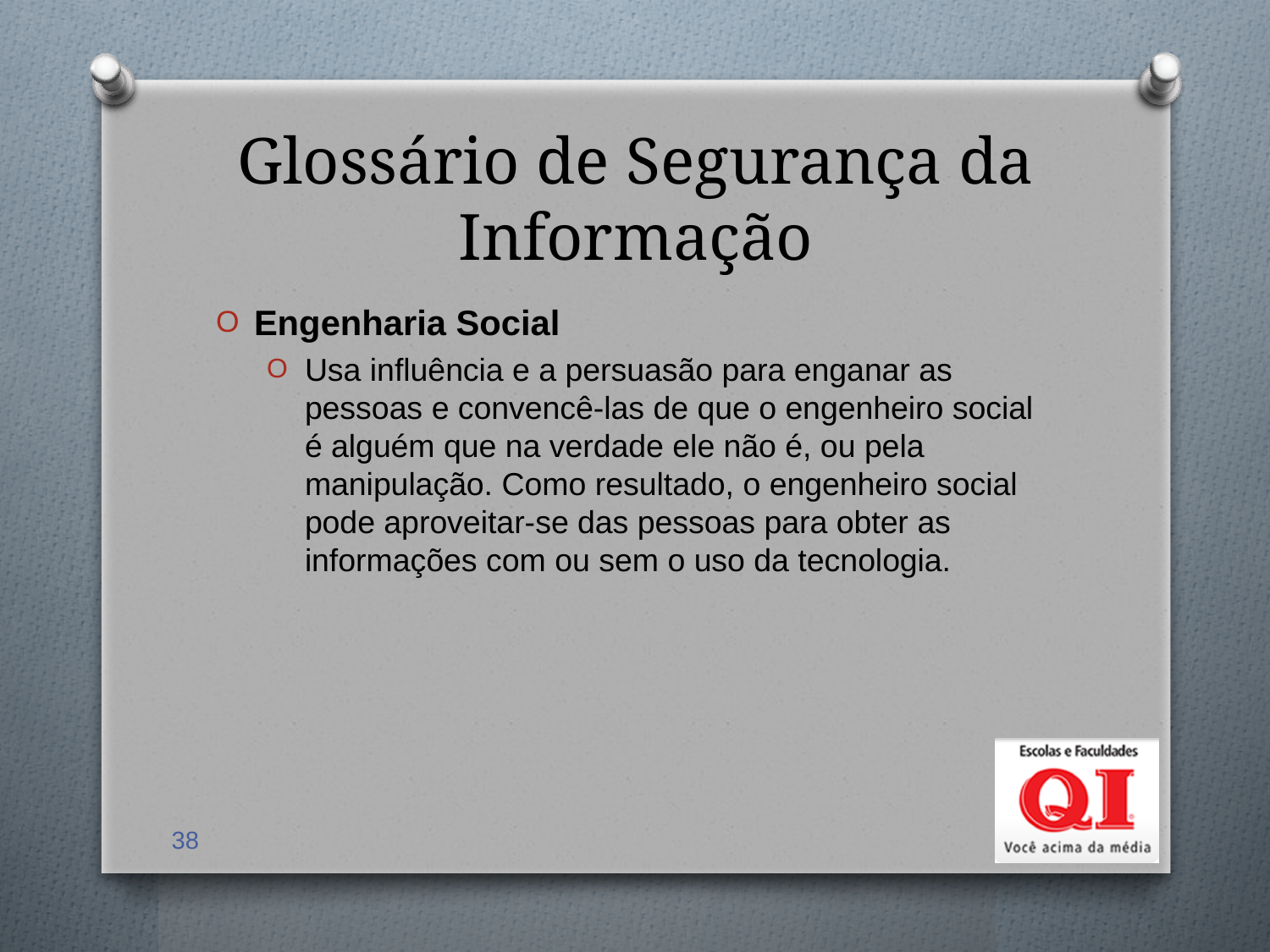

# Glossário de Segurança da Informação
Engenharia Social
Usa influência e a persuasão para enganar as pessoas e convencê-las de que o engenheiro social é alguém que na verdade ele não é, ou pela manipulação. Como resultado, o engenheiro social pode aproveitar-se das pessoas para obter as informações com ou sem o uso da tecnologia.

38